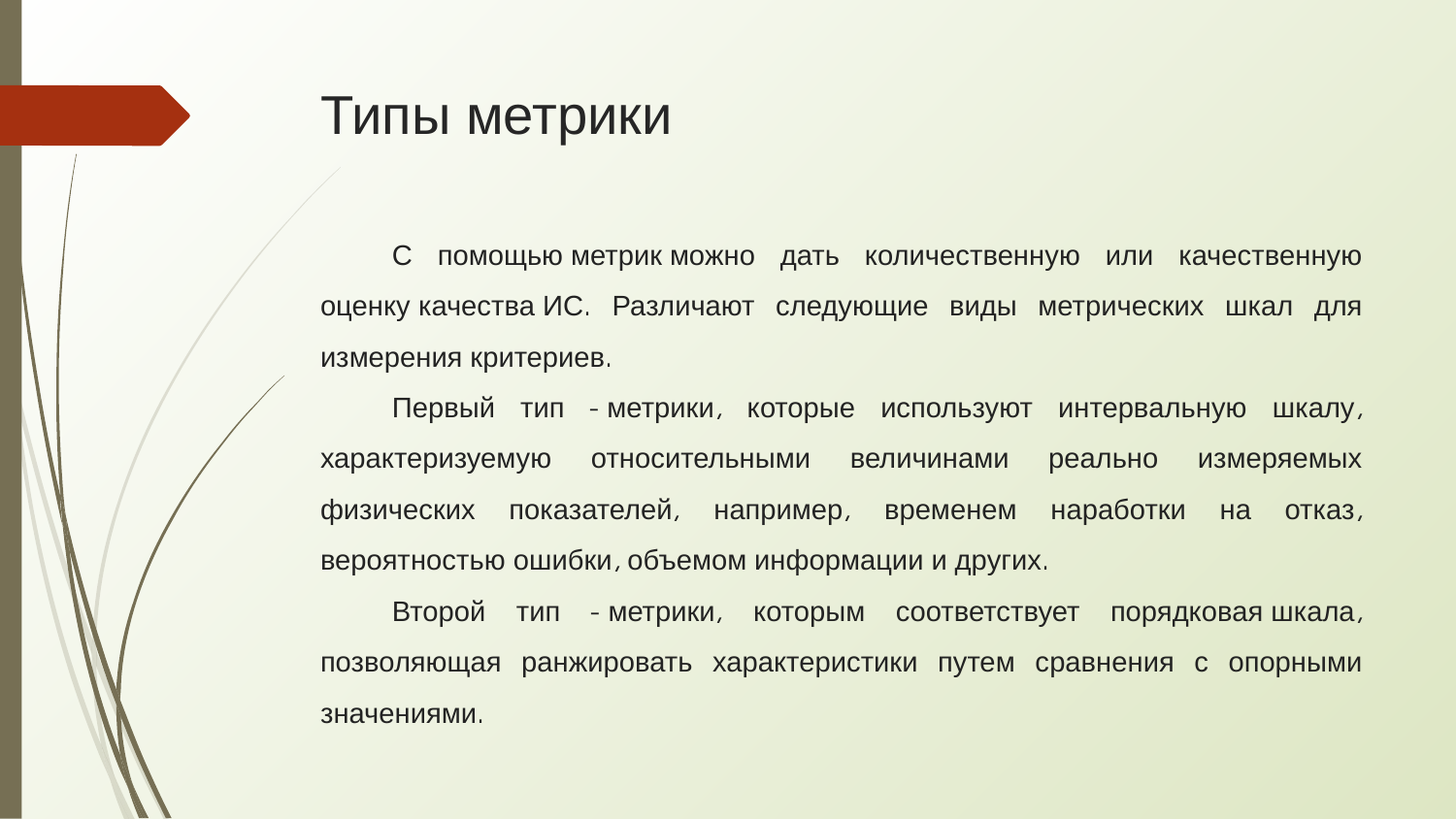

# Типы метрики
С помощью метрик можно дать количественную или качественную оценку качества ИС. Различают следующие виды метрических шкал для измерения критериев.
Первый тип - метрики, которые используют интервальную шкалу, характеризуемую относительными величинами реально измеряемых физических показателей, например, временем наработки на отказ, вероятностью ошибки, объемом информации и других.
Второй тип - метрики, которым соответствует порядковая шкала, позволяющая ранжировать характеристики путем сравнения с опорными значениями.